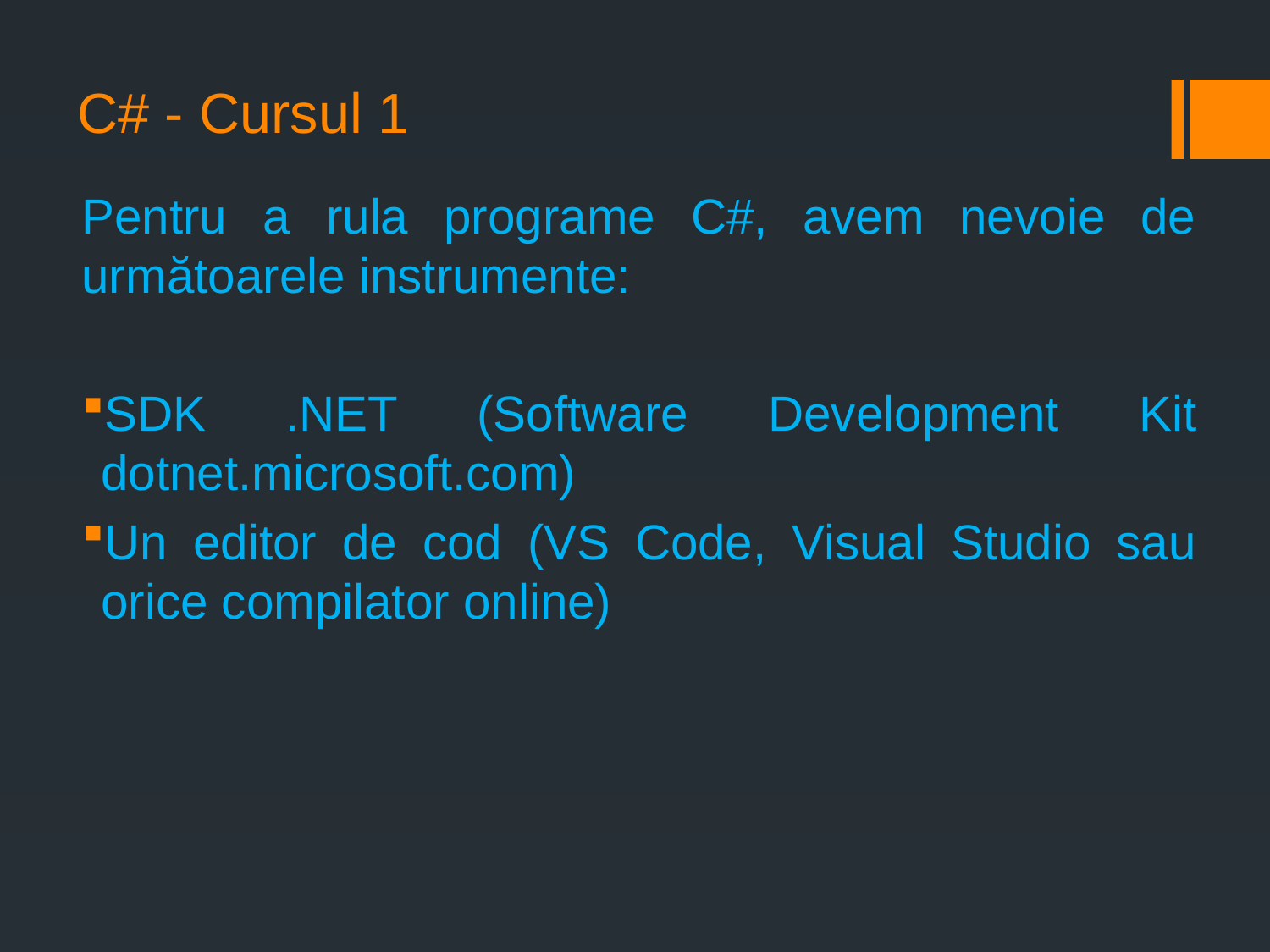

# C# - Cursul 1
Pentru a rula programe C#, avem nevoie de următoarele instrumente:

SDK .NET (Software Development Kit dotnet.microsoft.com)
Un editor de cod (VS Code, Visual Studio sau orice compilator online)